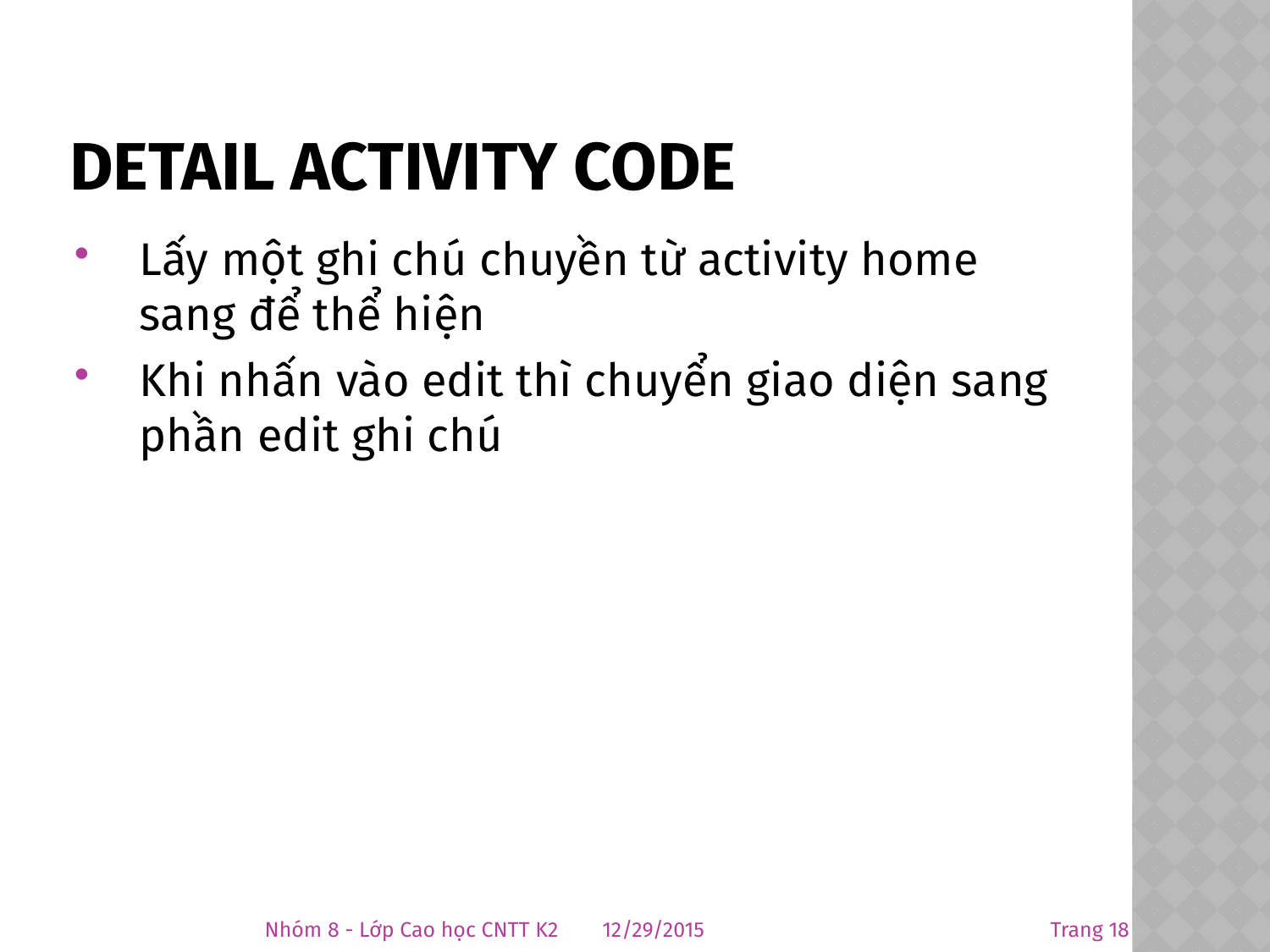

# Detail activity code
Lấy một ghi chú chuyền từ activity home sang để thể hiện
Khi nhấn vào edit thì chuyển giao diện sang phần edit ghi chú
18
Nhóm 8 - Lớp Cao học CNTT K2
12/29/2015